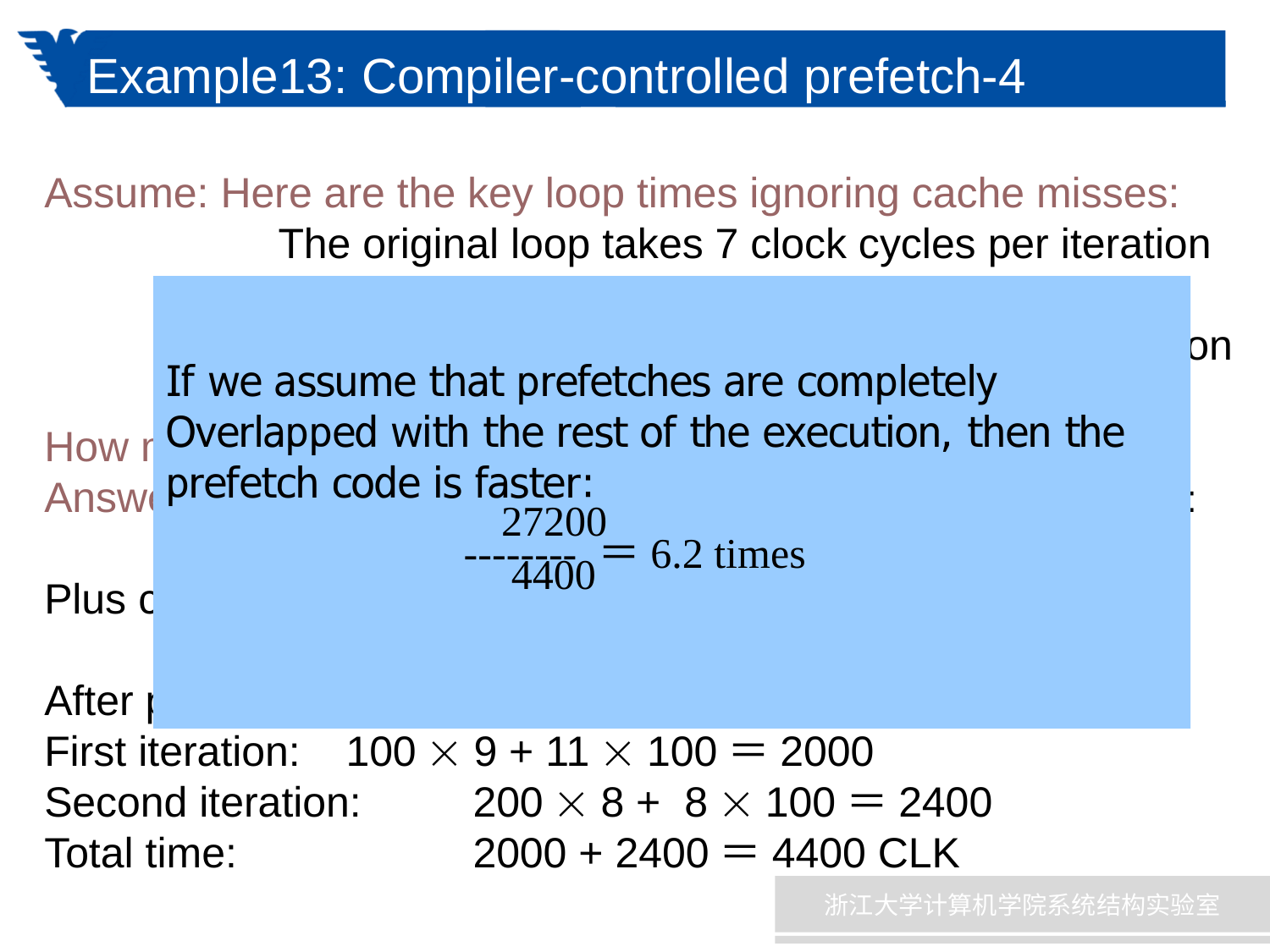

# Example13: Compiler-controlled prefetch-4
Assume: Here are the key loop times ignoring cache misses:
		     The original loop takes 7 clock cycles per iteration
		     The first prefetch loop takes 9 CLK per iteration
		     The second prefetch loop takes 8 CLK per iteration
		      A miss takes 100 CLK
How much time it taken that saved in the example?
Answer  original doubly nested loop executing without cache miss:
		3×100 ×7＝2100
Plus cache miss time
				2100 + 251 ×100＝27200 CLK
After prefetch:
First iteration:	100 × 9 + 11 × 100＝2000
Second iteration: 	200 × 8 +  8 × 100＝2400
Total time:		2000 + 2400＝4400 CLK

If we assume that prefetches are completely Overlapped with the rest of the execution, then the prefetch code is faster:

27200
-------- ＝6.2 times
4400